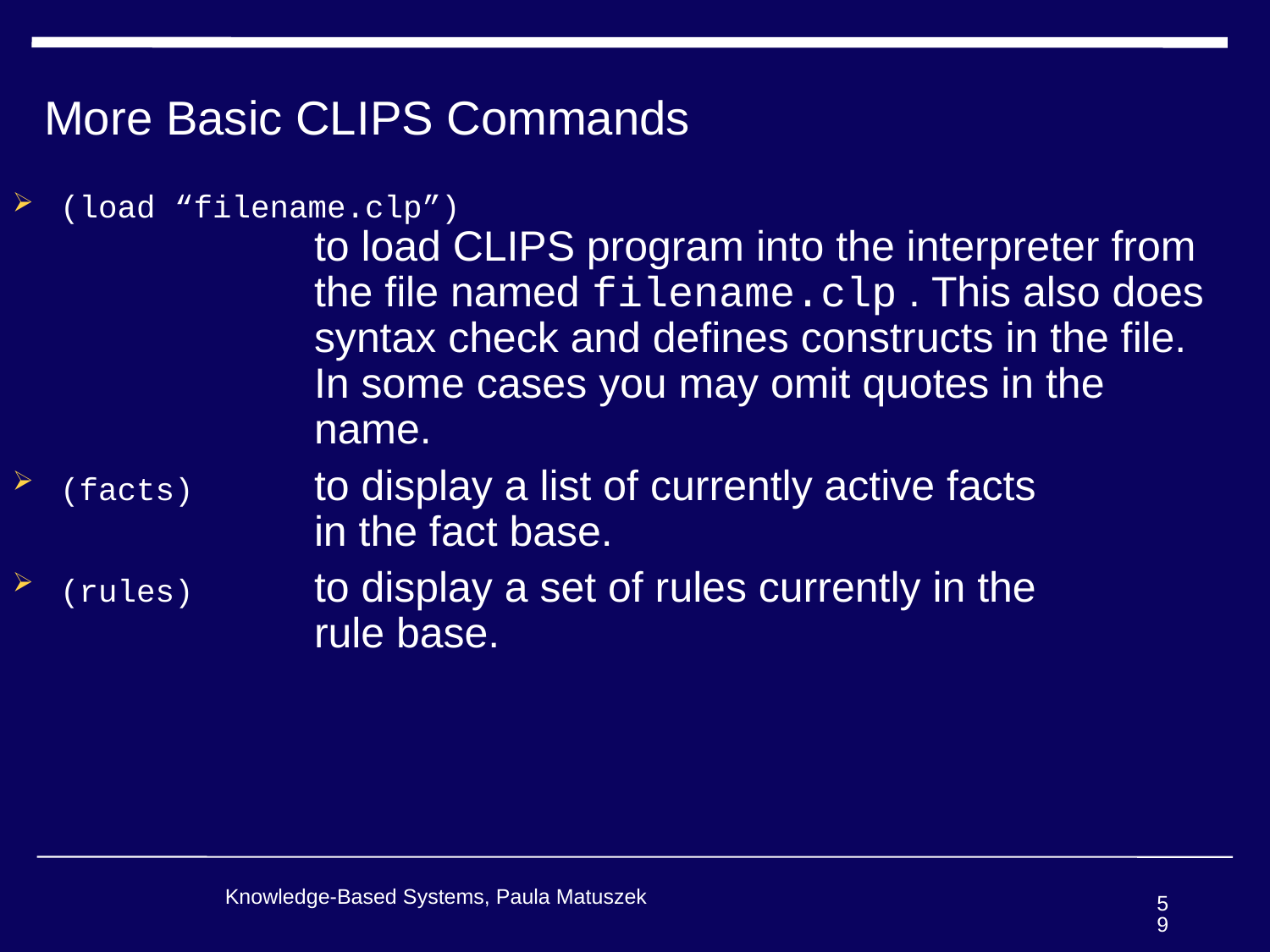

# More Basic CLIPS Commands
(load “filename.clp”)
		to load CLIPS program into the interpreter from
		the file named filename.clp . This also does
		syntax check and defines constructs in the file.
		In some cases you may omit quotes in the
		name.
(facts)	to display a list of currently active facts
		in the fact base.
(rules)	to display a set of rules currently in the
		rule base.

Knowledge-Based Systems, Paula Matuszek
59